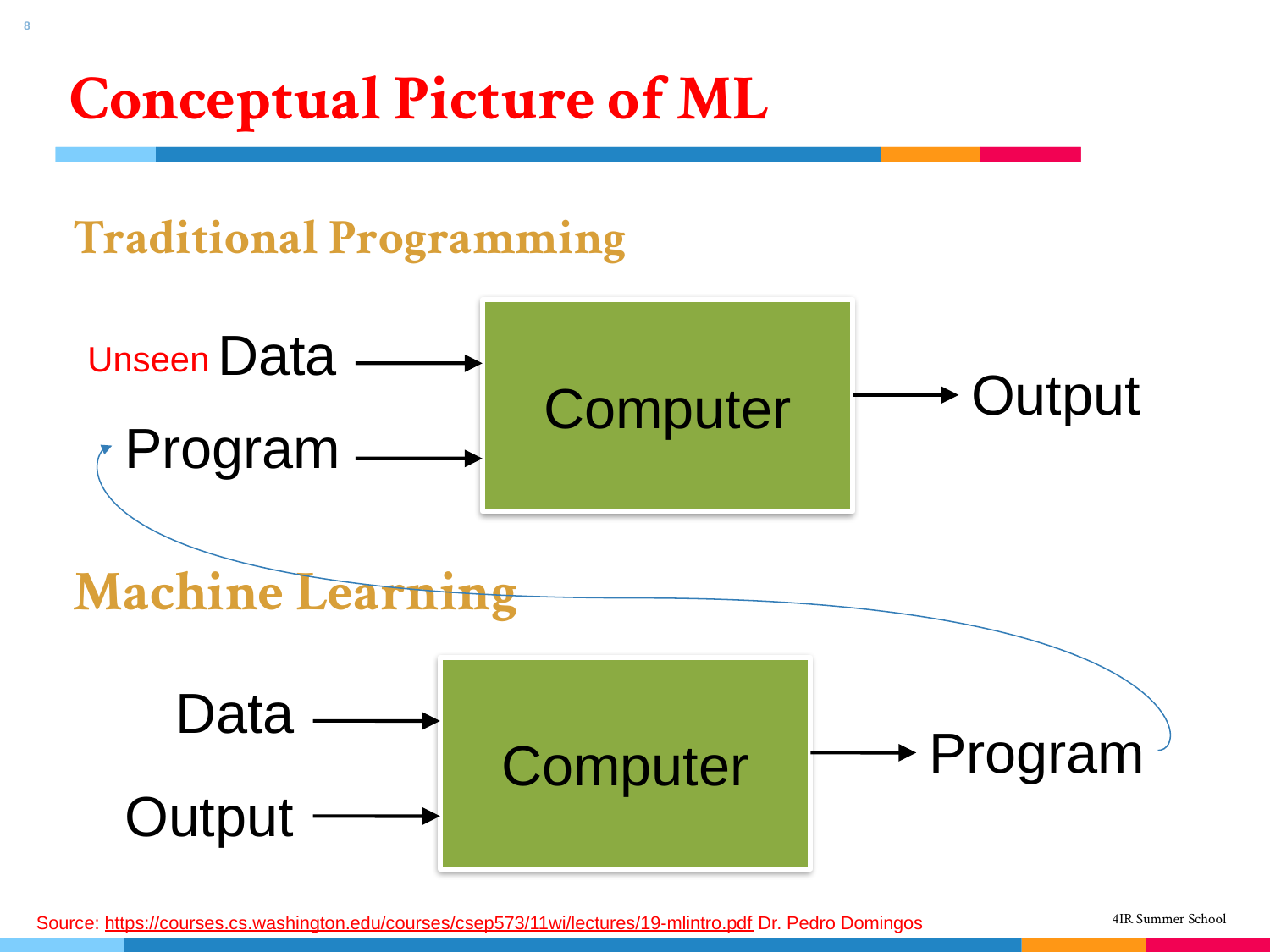

8
# Conceptual Picture of ML
Traditional Programming

Machine Learning

Computer
Data
Unseen
Output

Program

Computer
Data
Program

Output

Source: https://courses.cs.washington.edu/courses/csep573/11wi/lectures/19-mlintro.pdf Dr. Pedro Domingos